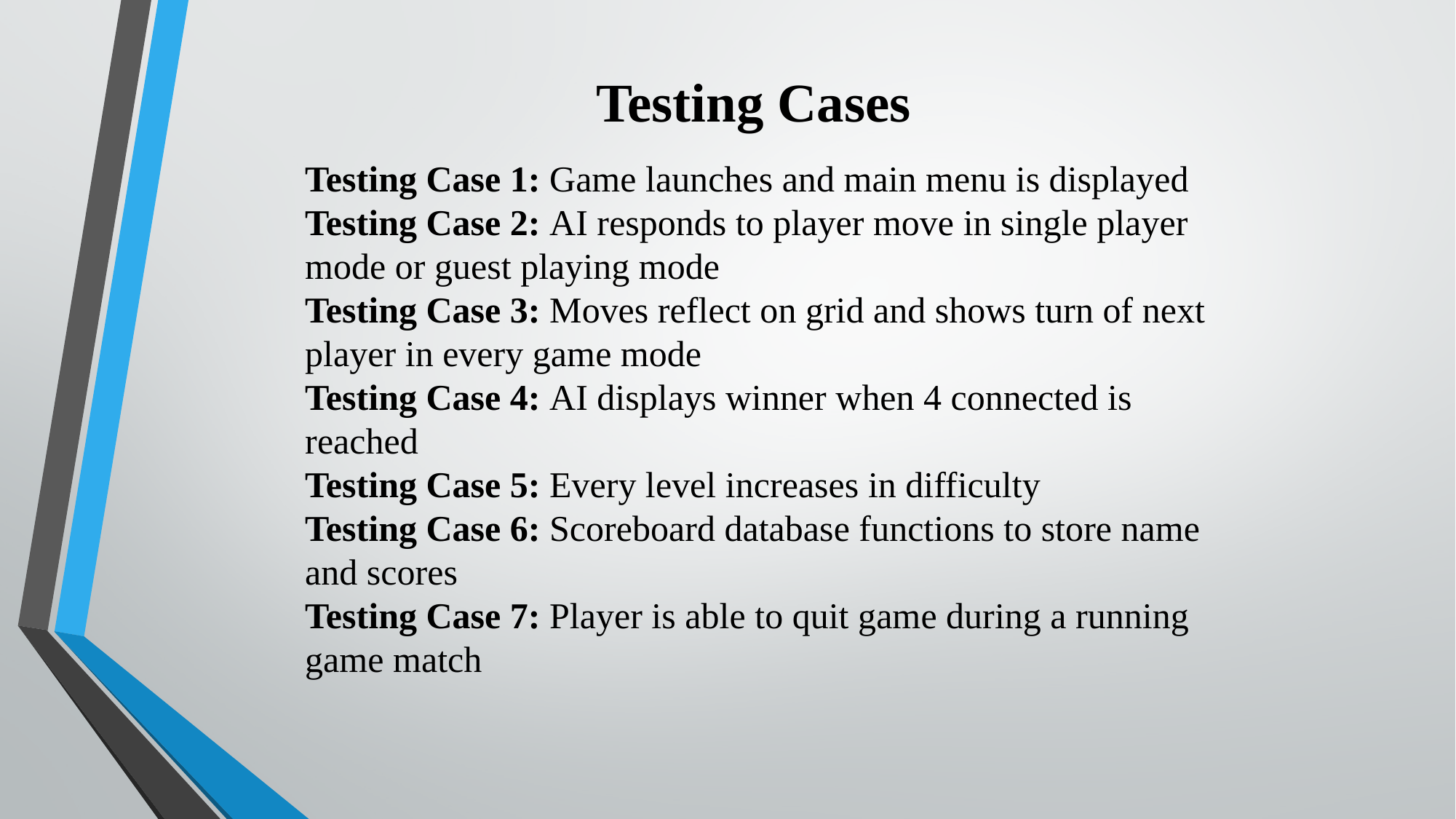

Testing Cases
Testing Case 1: Game launches and main menu is displayed
Testing Case 2: AI responds to player move in single player mode or guest playing mode
Testing Case 3: Moves reflect on grid and shows turn of next player in every game mode
Testing Case 4: AI displays winner when 4 connected is reached
Testing Case 5: Every level increases in difficulty
Testing Case 6: Scoreboard database functions to store name and scores
Testing Case 7: Player is able to quit game during a running game match